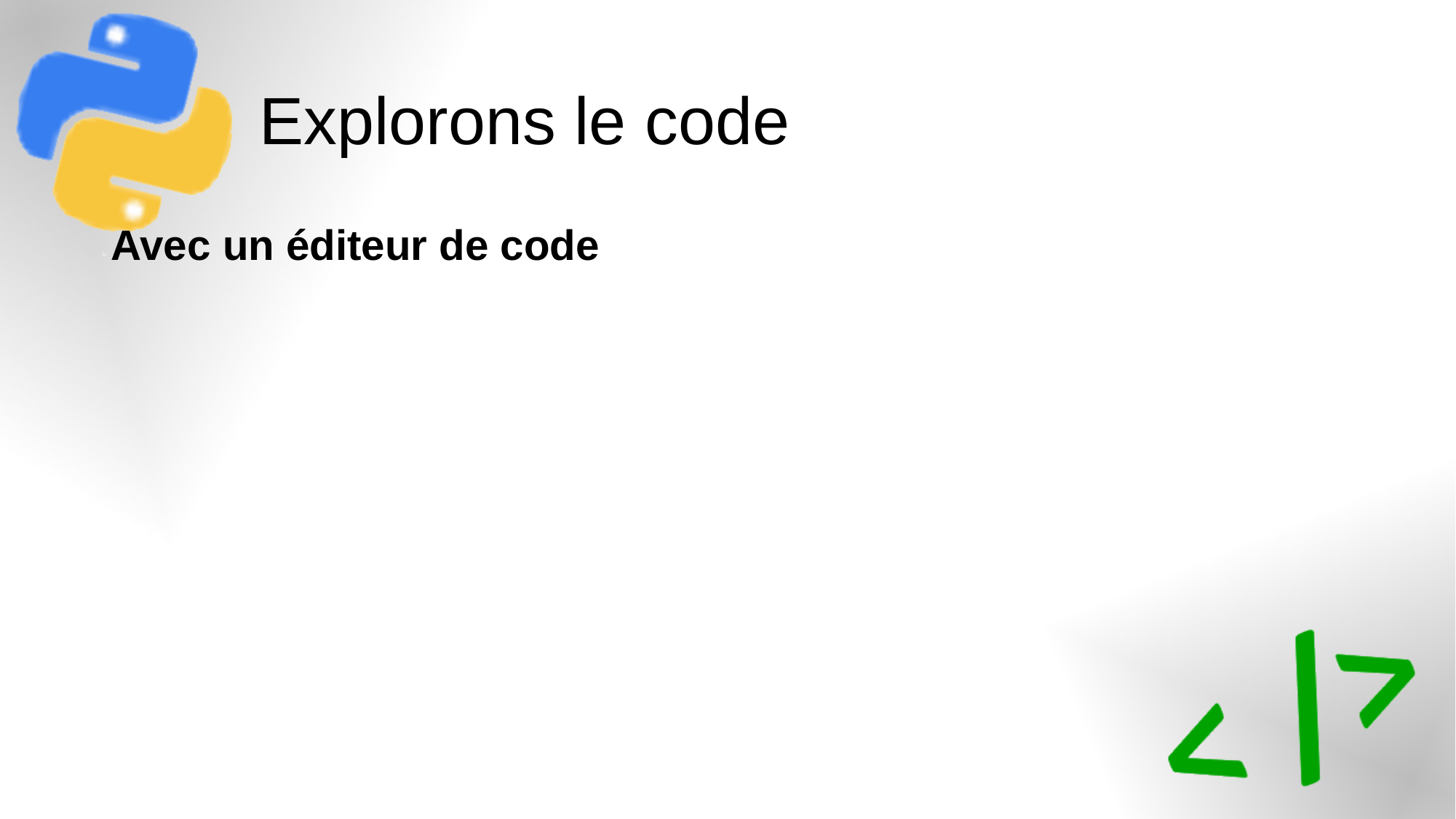

# Explorons le code
Avec un éditeur de code